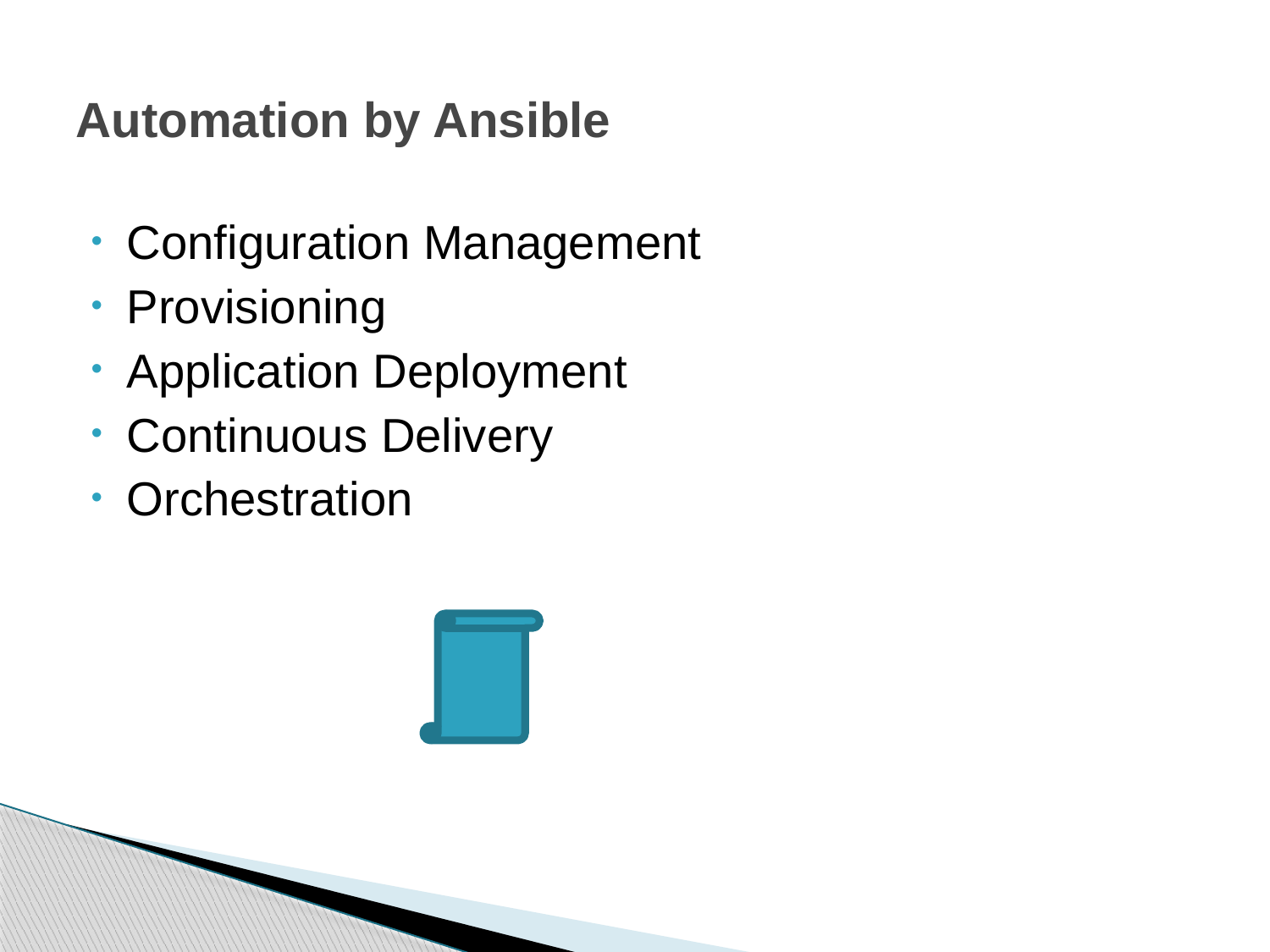

# Automation by Ansible
Configuration Management
Provisioning
Application Deployment
Continuous Delivery
Orchestration